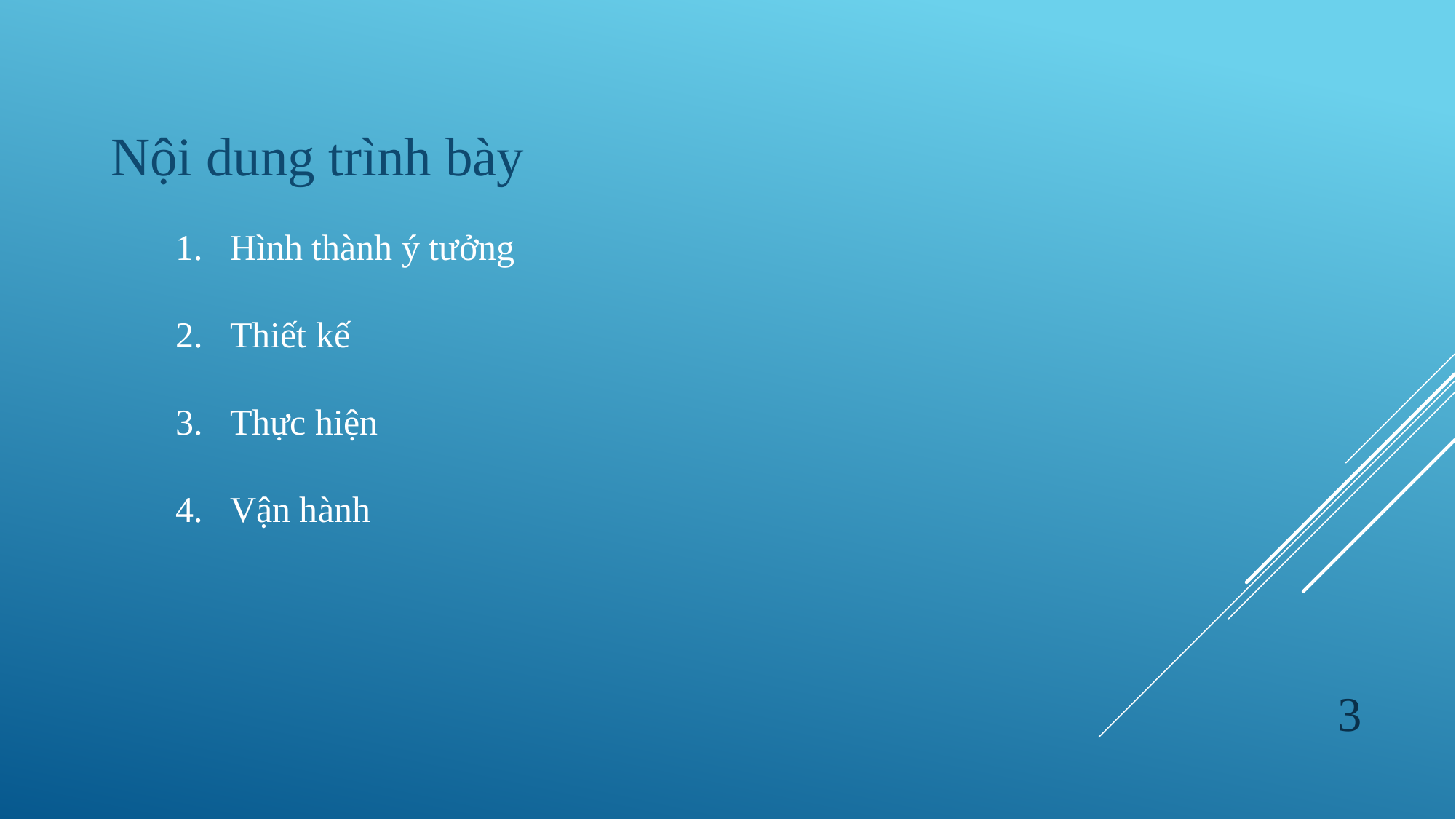

Nội dung trình bày
Hình thành ý tưởng

Thiết kế

Thực hiện

Vận hành

3